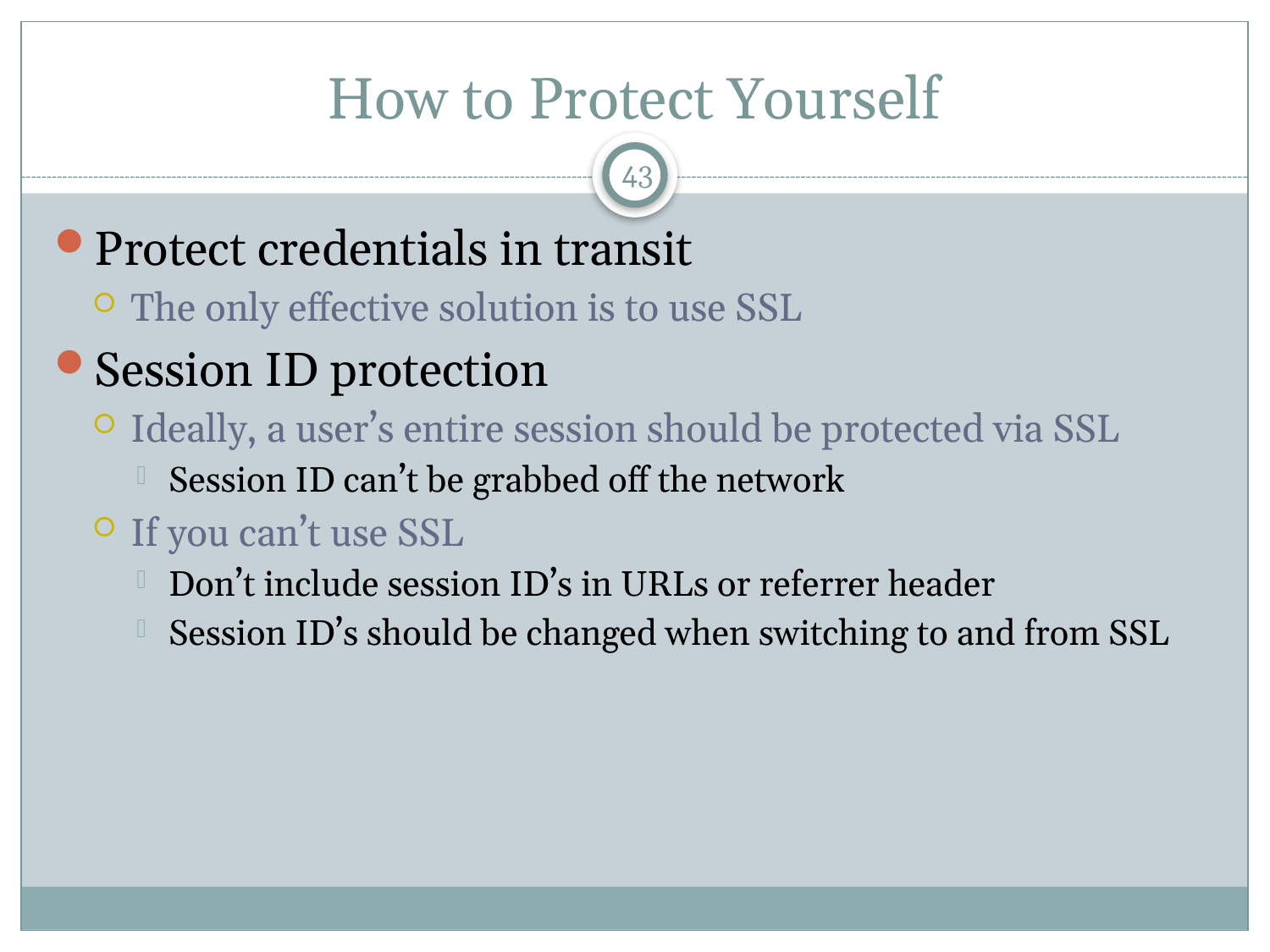

# How to Protect Yourself
43
Protect credentials in transit
The only effective solution is to use SSL
Session ID protection
Ideally, a user’s entire session should be protected via SSL
Session ID can’t be grabbed off the network
If you can’t use SSL
Don’t include session ID’s in URLs or referrer header
Session ID’s should be changed when switching to and from SSL